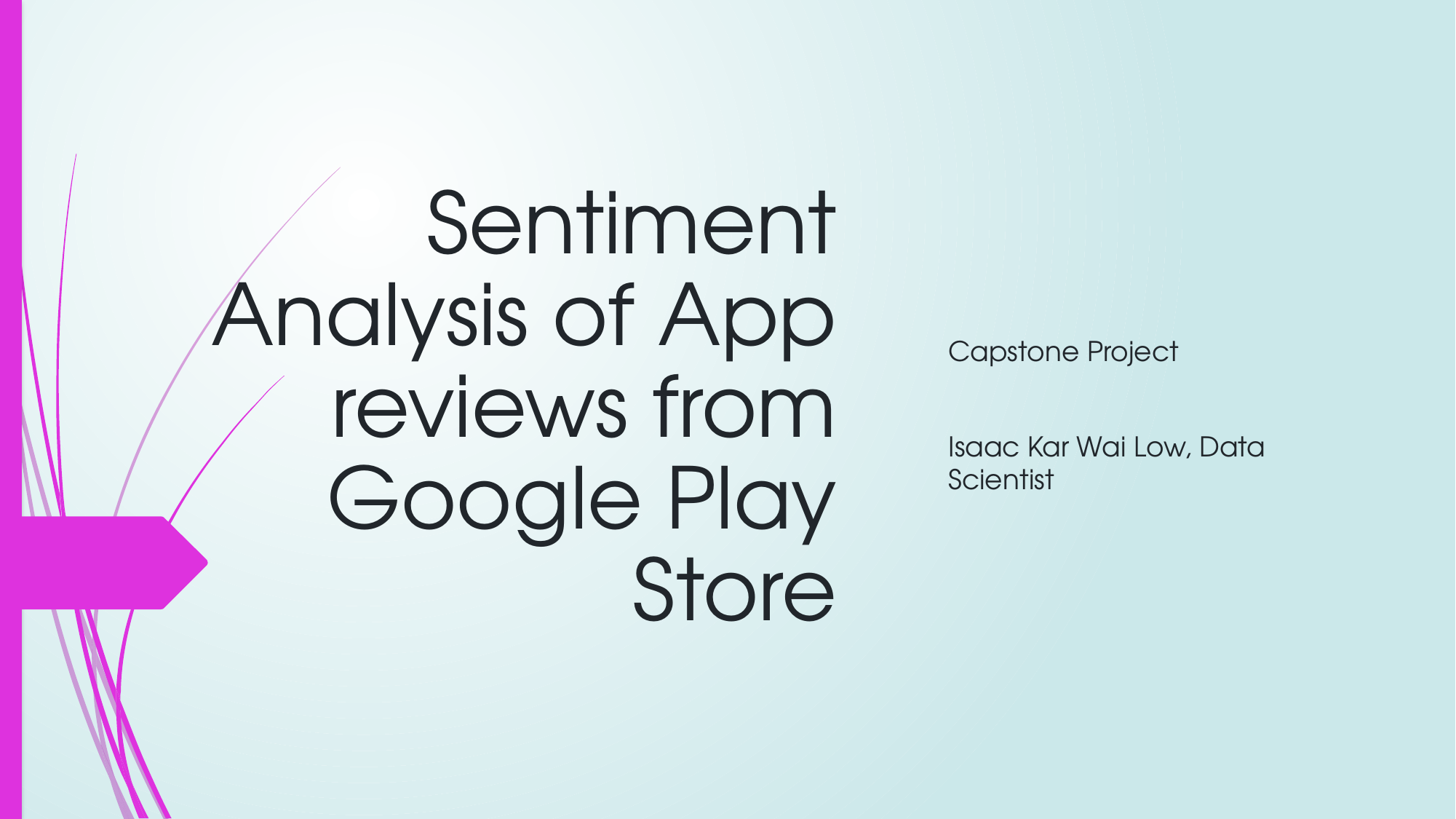

# Sentiment Analysis of App reviews from Google Play Store
Capstone Project

Isaac Kar Wai Low, Data Scientist